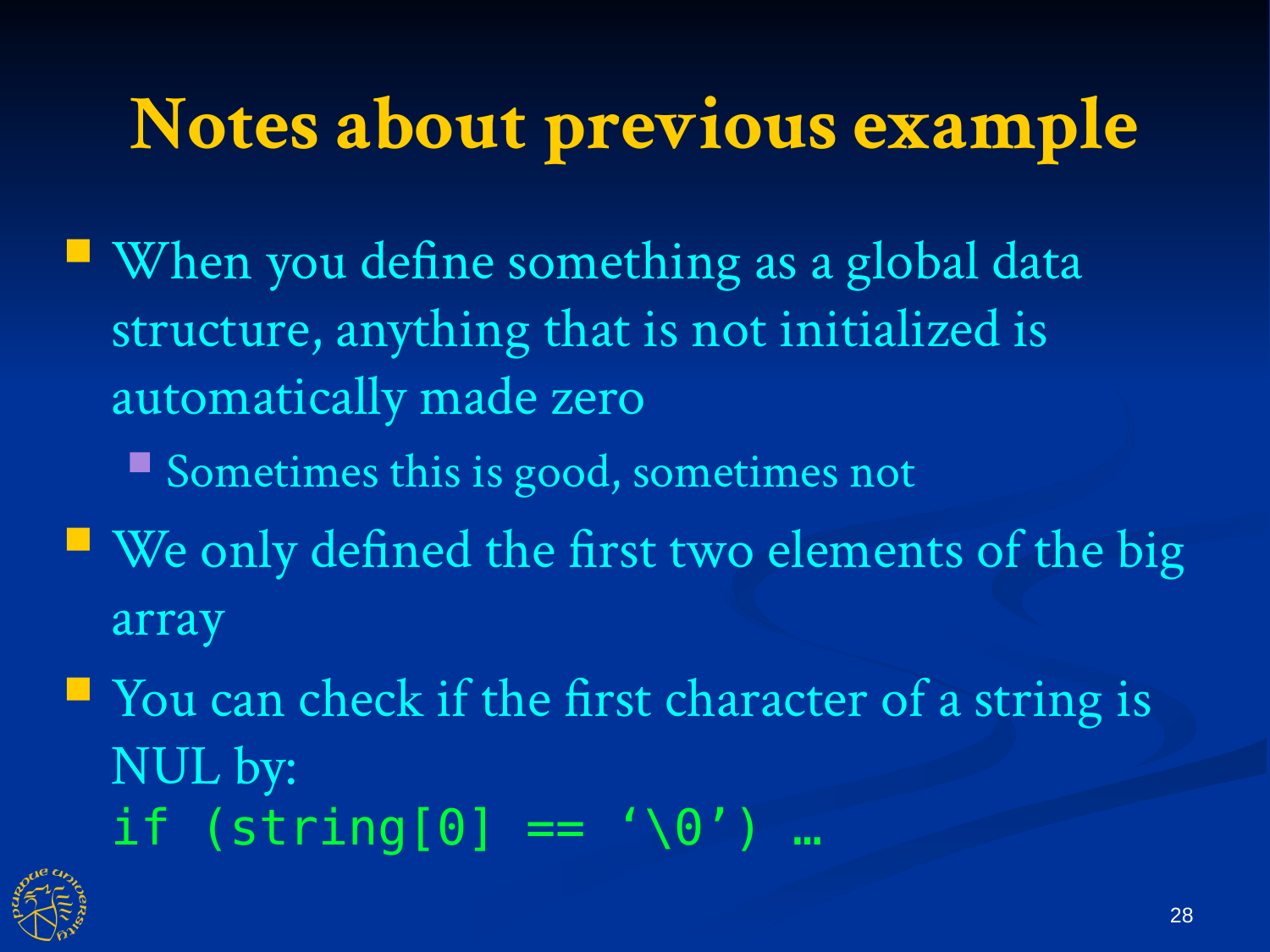

Notes about previous example
When you define something as a global data structure, anything that is not initialized is automatically made zero
Sometimes this is good, sometimes not
We only defined the first two elements of the big array
You can check if the first character of a string is NUL by:
if (string[0] == ‘\0’) …
28